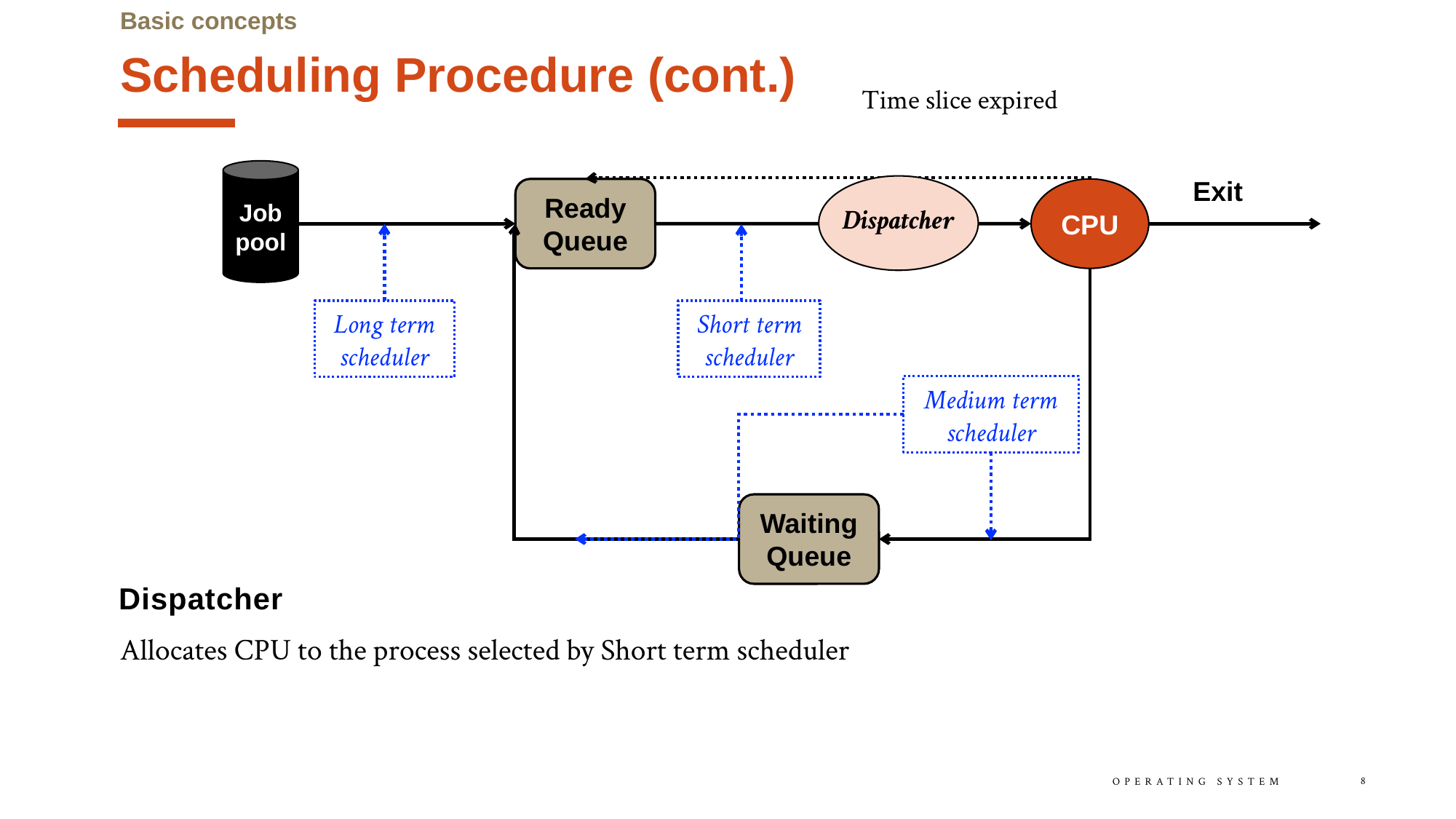

Basic concepts
# Scheduling Procedure (cont.)
Time slice expired
Job pool
Exit

Dispatcher
Ready Queue
CPU
Short term scheduler
Long term scheduler
Medium term scheduler
Waiting Queue
Dispatcher
Allocates CPU to the process selected by Short term scheduler
Operating System
8